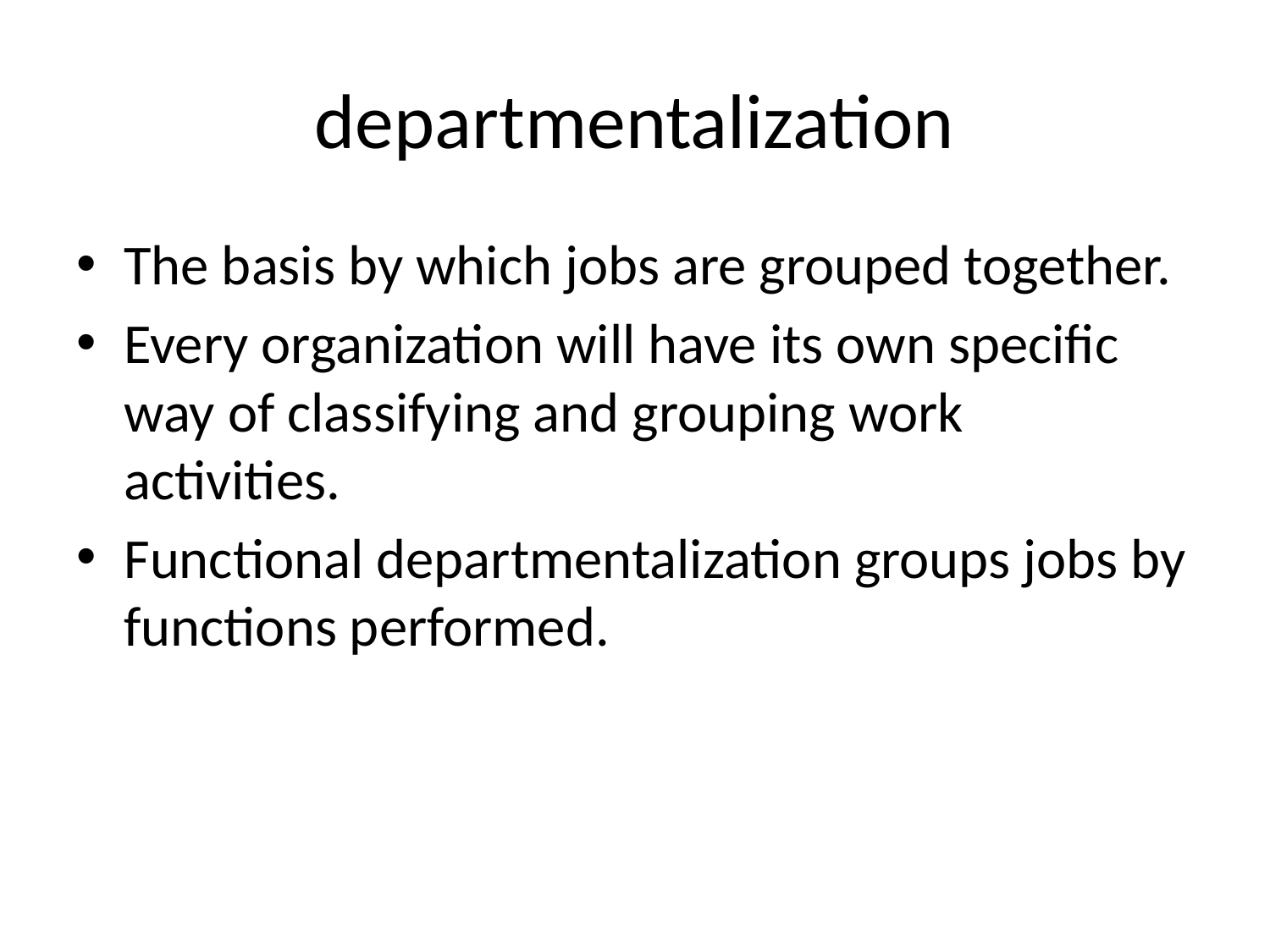

# departmentalization
The basis by which jobs are grouped together.
Every organization will have its own specific way of classifying and grouping work activities.
Functional departmentalization groups jobs by functions performed.